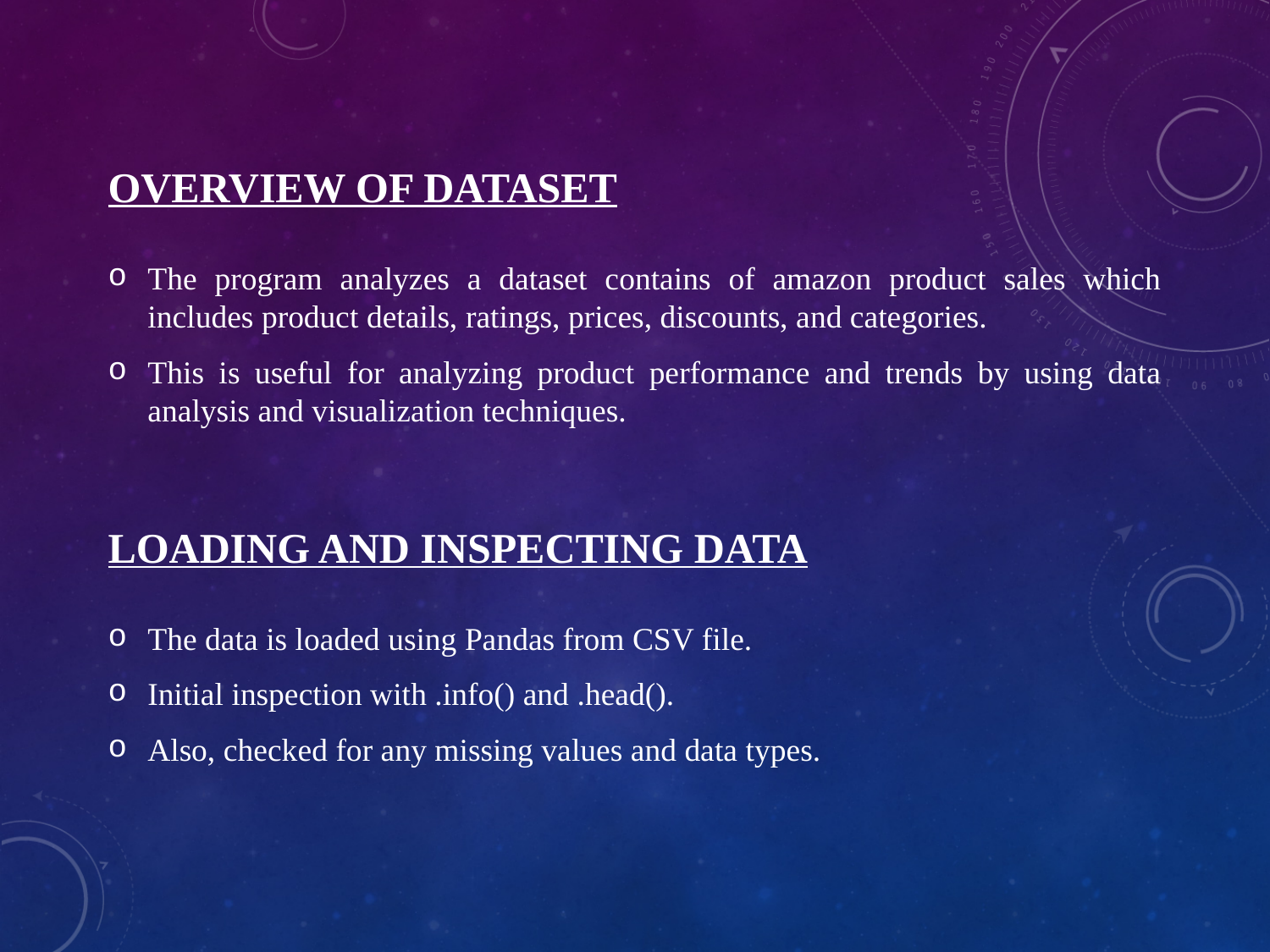

# Overview of Dataset

The program analyzes a dataset contains of amazon product sales which includes product details, ratings, prices, discounts, and categories.
This is useful for analyzing product performance and trends by using data analysis and visualization techniques.

The data is loaded using Pandas from CSV file.
Initial inspection with .info() and .head().
Also, checked for any missing values and data types.
Loading and Inspecting Data